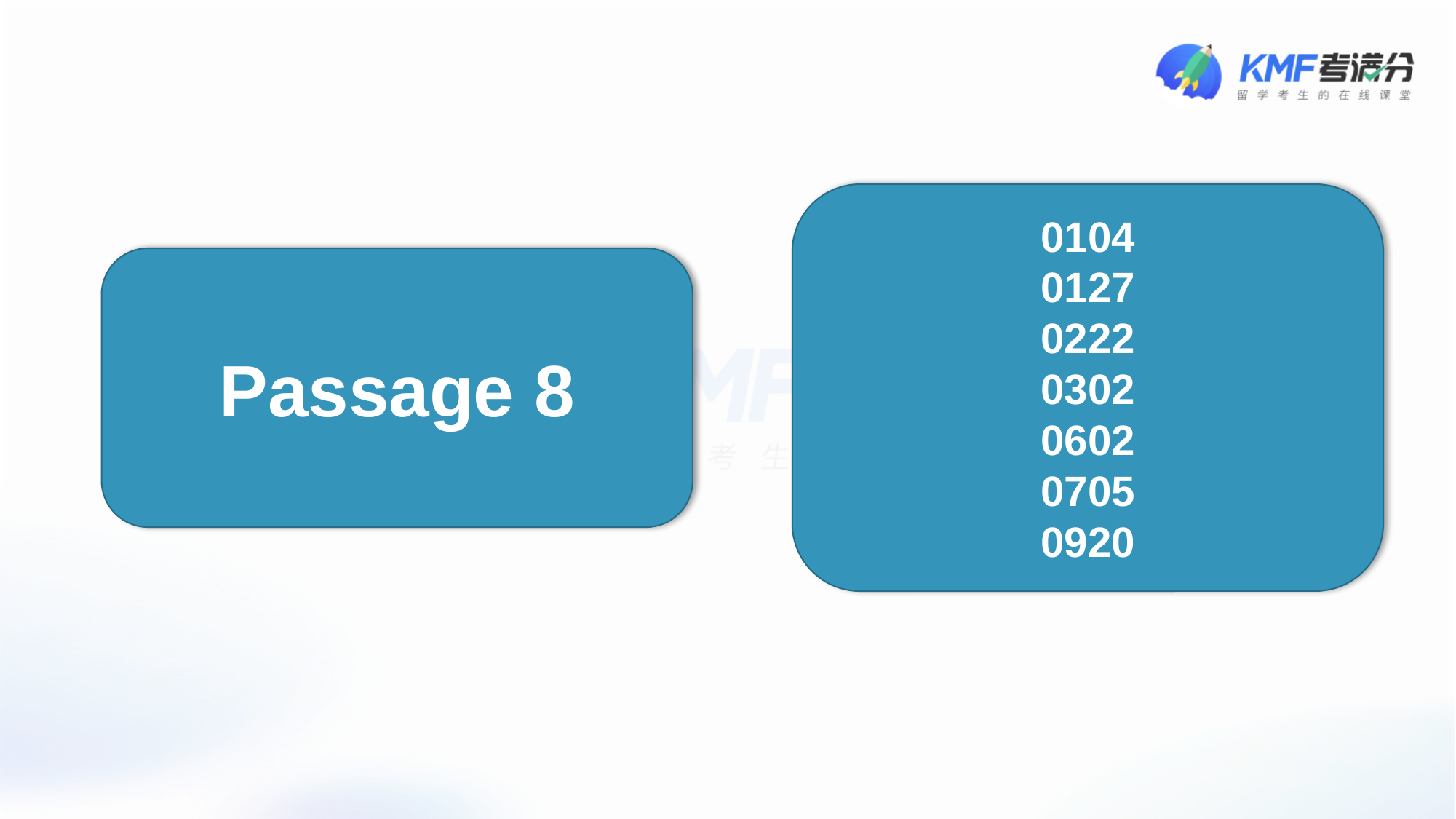

0104
0127
0222
0302
0602
0705
0920
Passage 8